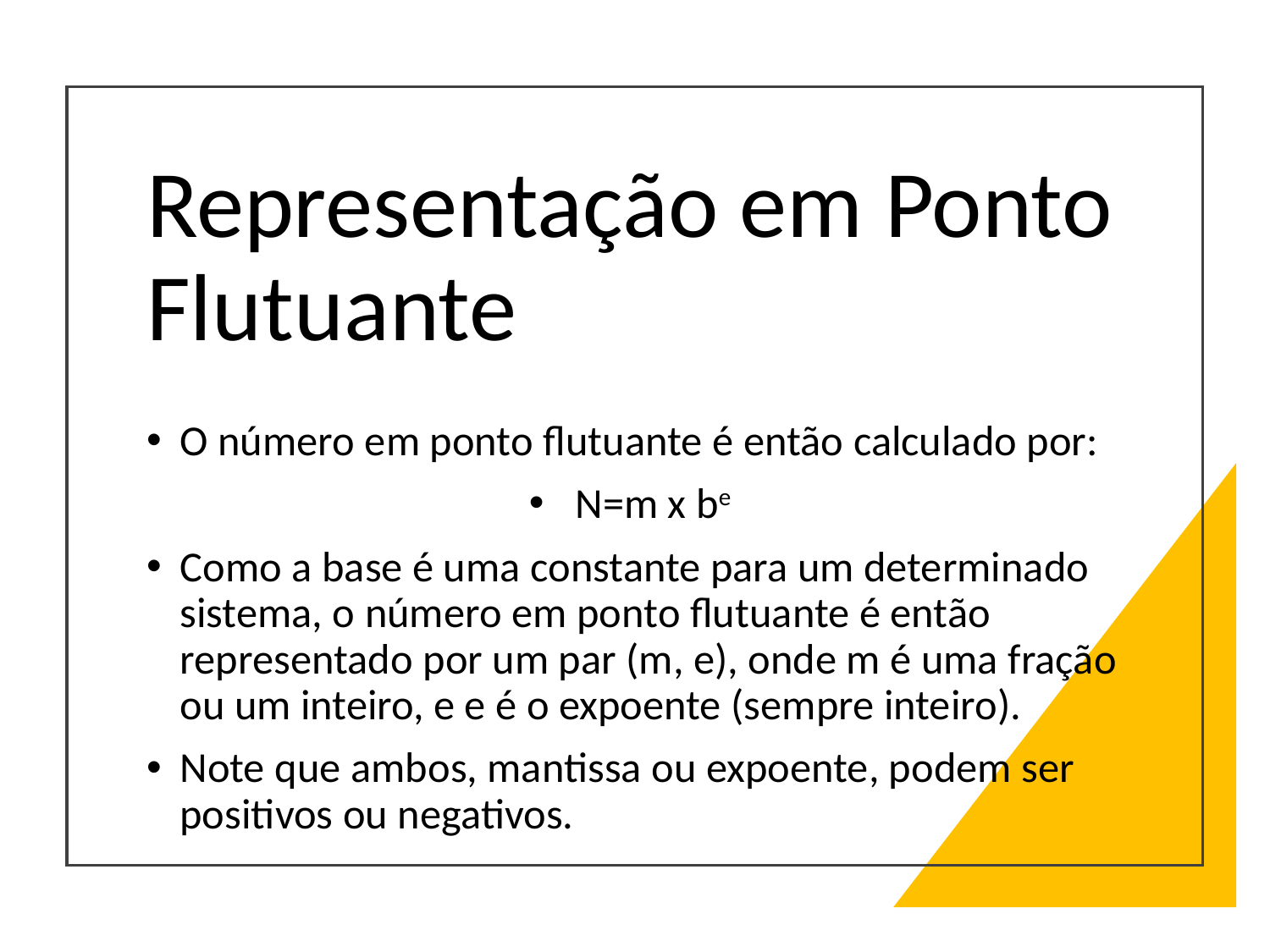

# Representação em Ponto Flutuante
O número em ponto flutuante é então calculado por:
N=m x be
Como a base é uma constante para um determinado sistema, o número em ponto flutuante é então representado por um par (m, e), onde m é uma fração ou um inteiro, e e é o expoente (sempre inteiro).
Note que ambos, mantissa ou expoente, podem ser positivos ou negativos.